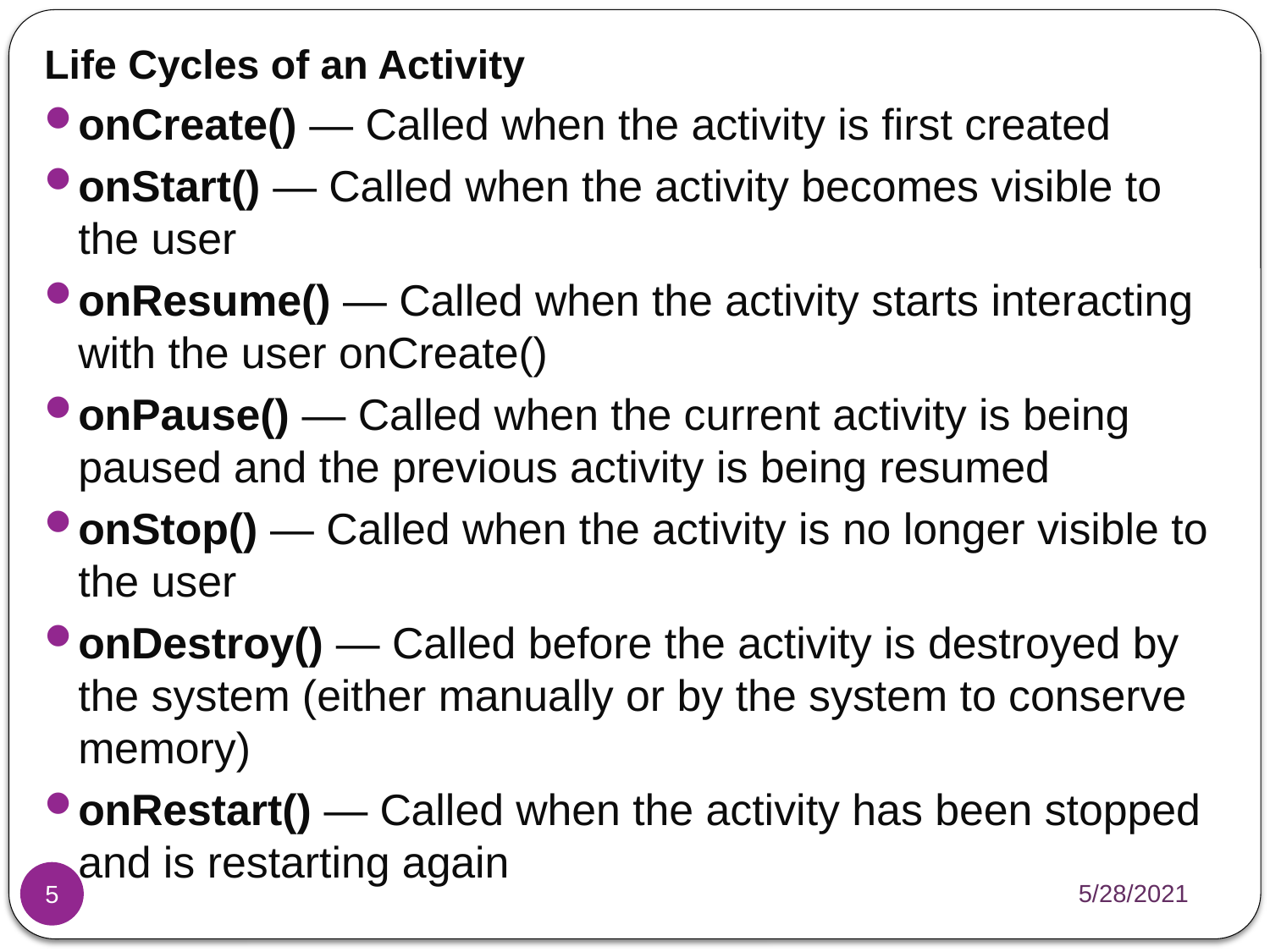

Life Cycles of an Activity
onCreate() — Called when the activity is first created
onStart() — Called when the activity becomes visible to the user
onResume() — Called when the activity starts interacting with the user onCreate()
onPause() — Called when the current activity is being paused and the previous activity is being resumed
onStop() — Called when the activity is no longer visible to the user
onDestroy() — Called before the activity is destroyed by the system (either manually or by the system to conserve memory)
onRestart() — Called when the activity has been stopped and is restarting again

5/28/2021
5